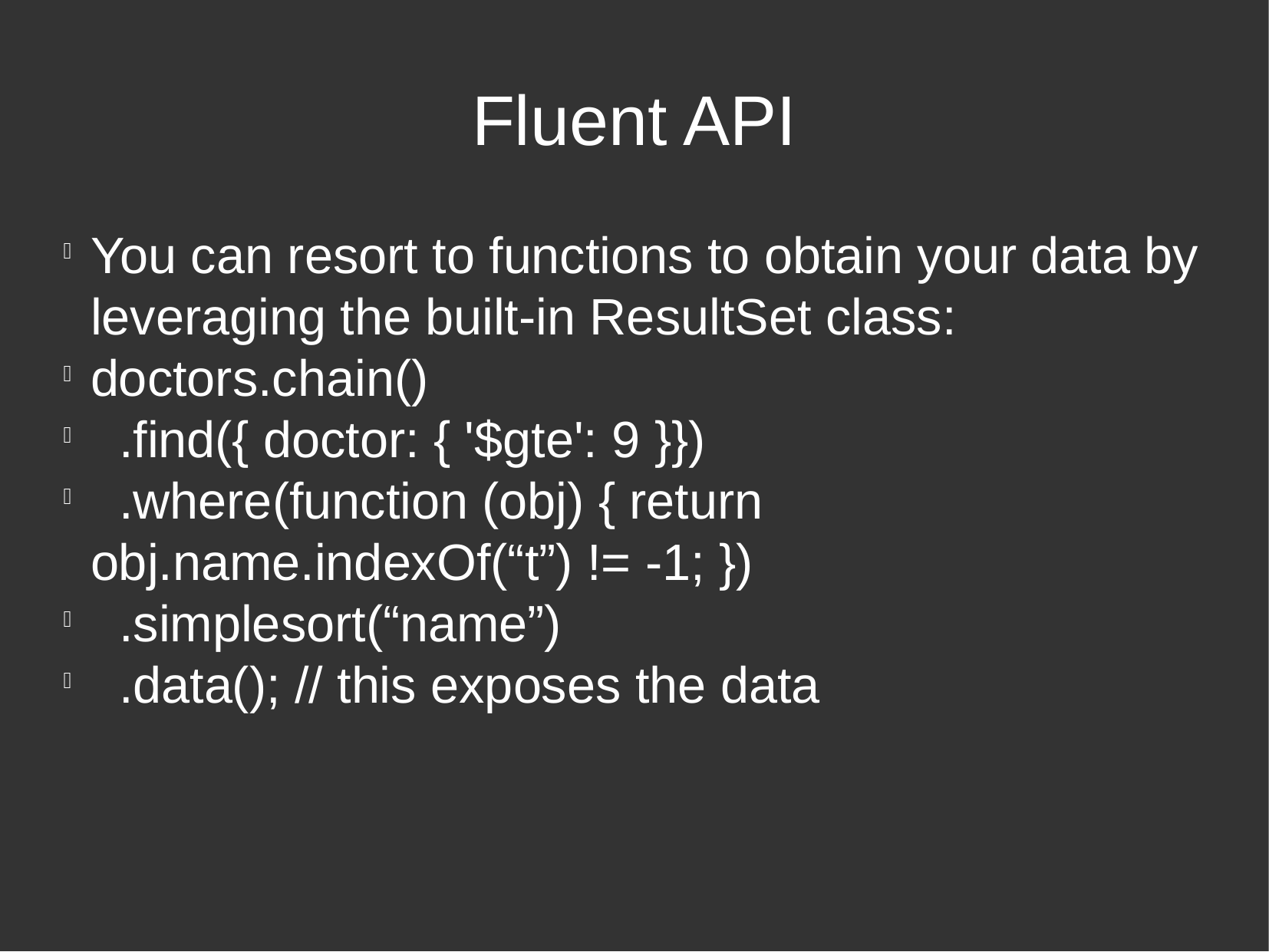

Fluent API
You can resort to functions to obtain your data by leveraging the built-in ResultSet class:
doctors.chain()
  .find({ doctor: { '$gte': 9 }})
  .where(function (obj) { return obj.name.indexOf(“t”) != -1; })
  .simplesort(“name”)
  .data(); // this exposes the data